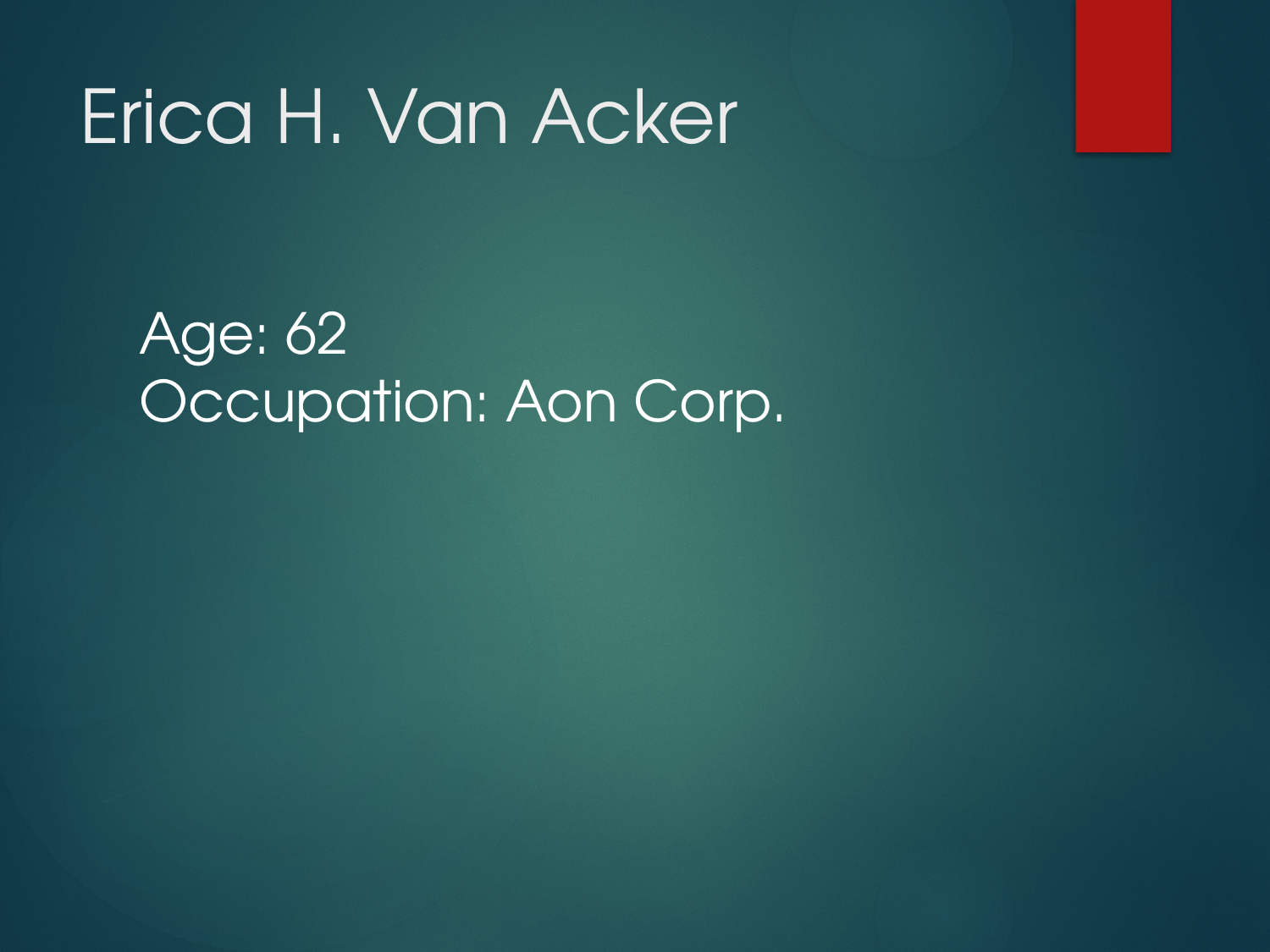

# Erica H. Van Acker

Age: 62
Occupation: Aon Corp.